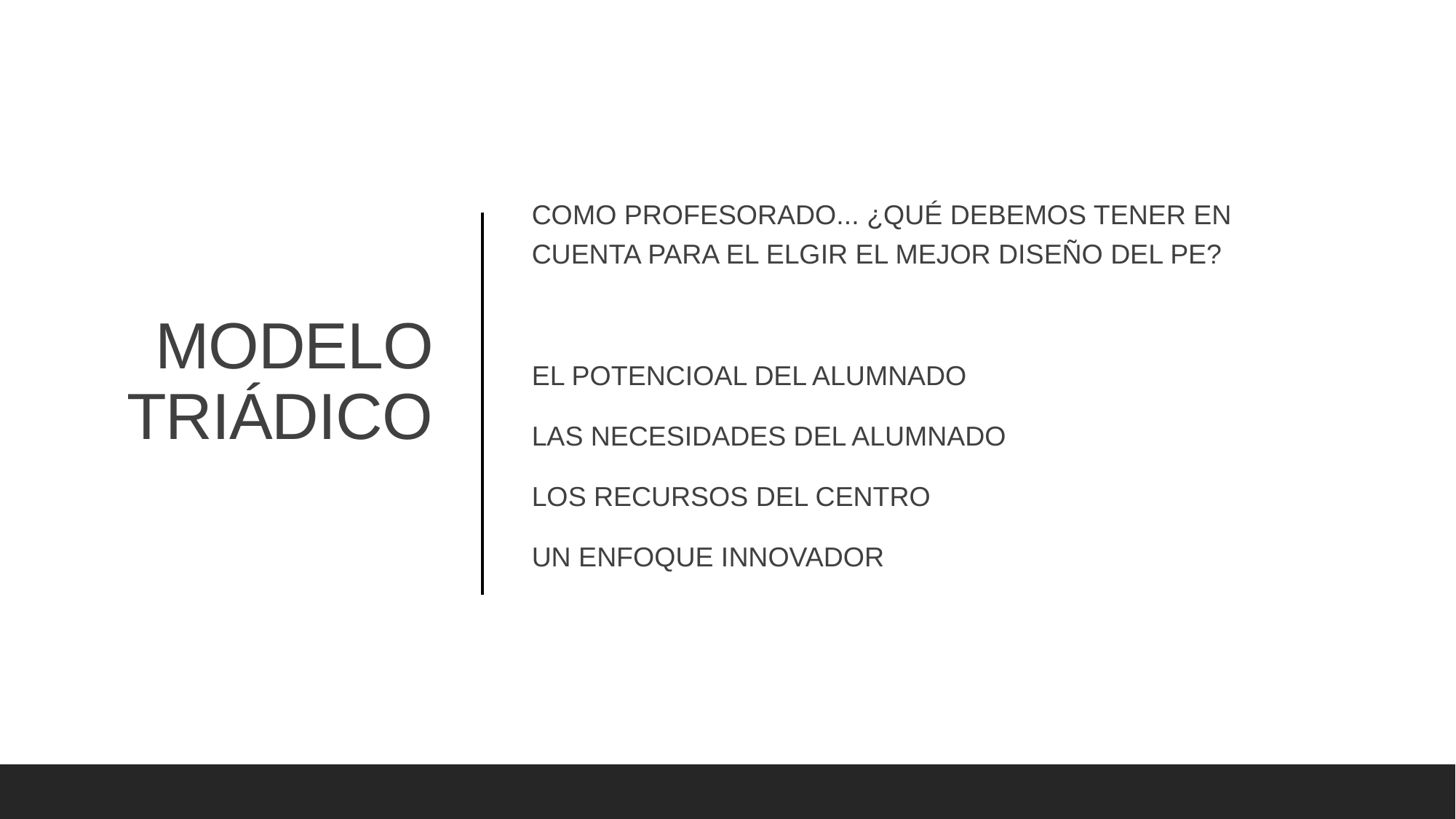

COMO PROFESORADO... ¿QUÉ DEBEMOS TENER EN CUENTA PARA EL ELGIR EL MEJOR DISEÑO DEL PE?

EL POTENCIOAL DEL ALUMNADO
LAS NECESIDADES DEL ALUMNADO
LOS RECURSOS DEL CENTRO
UN ENFOQUE INNOVADOR
# MODELO TRIÁDICO